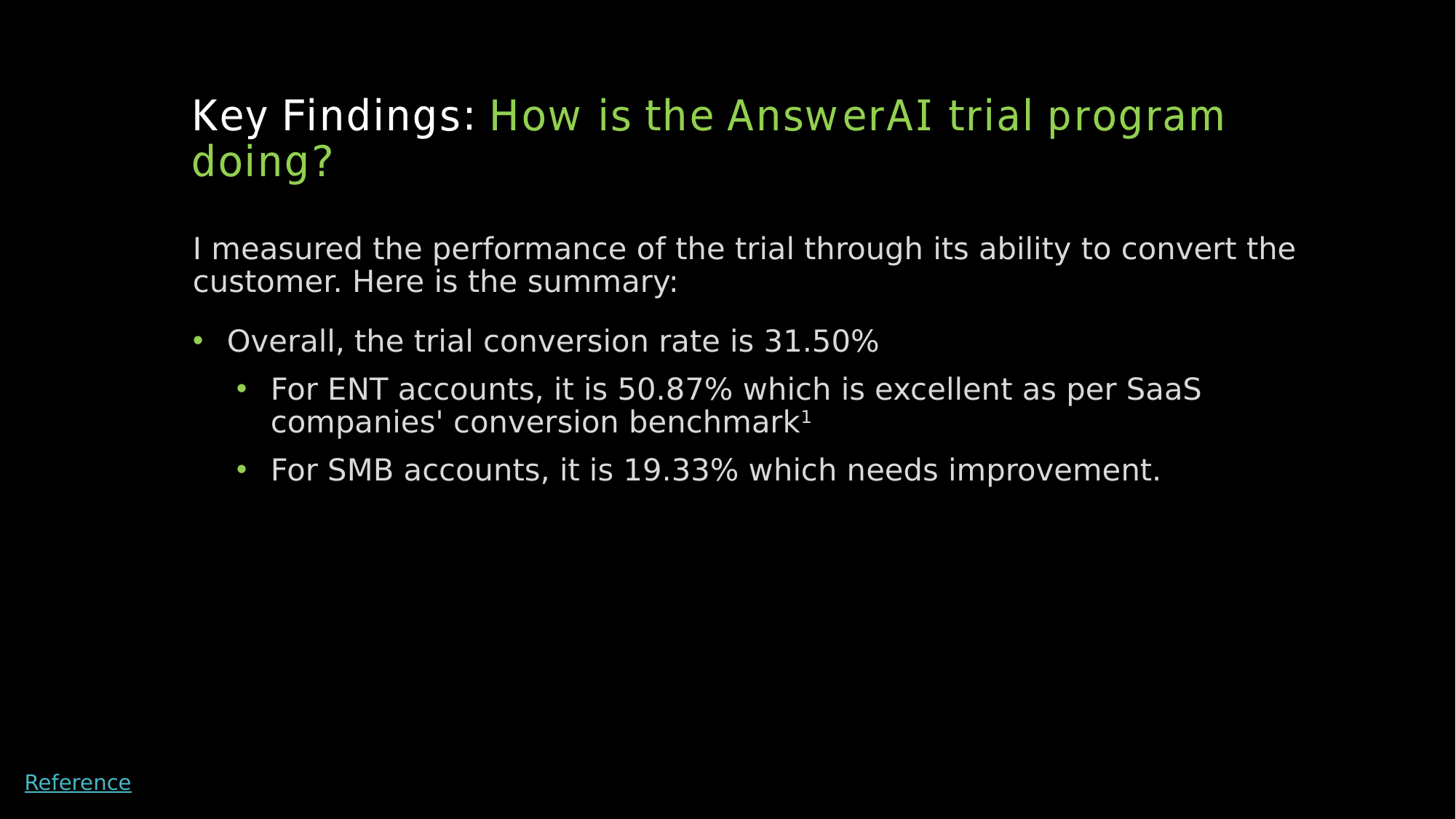

# Key Findings: How is the AnswerAI trial program doing?
I measured the performance of the trial through its ability to convert the customer. Here is the summary:
Overall, the trial conversion rate is 31.50%
For ENT accounts, it is 50.87% which is excellent as per SaaS companies' conversion benchmark1
For SMB accounts, it is 19.33% which needs improvement.
Reference